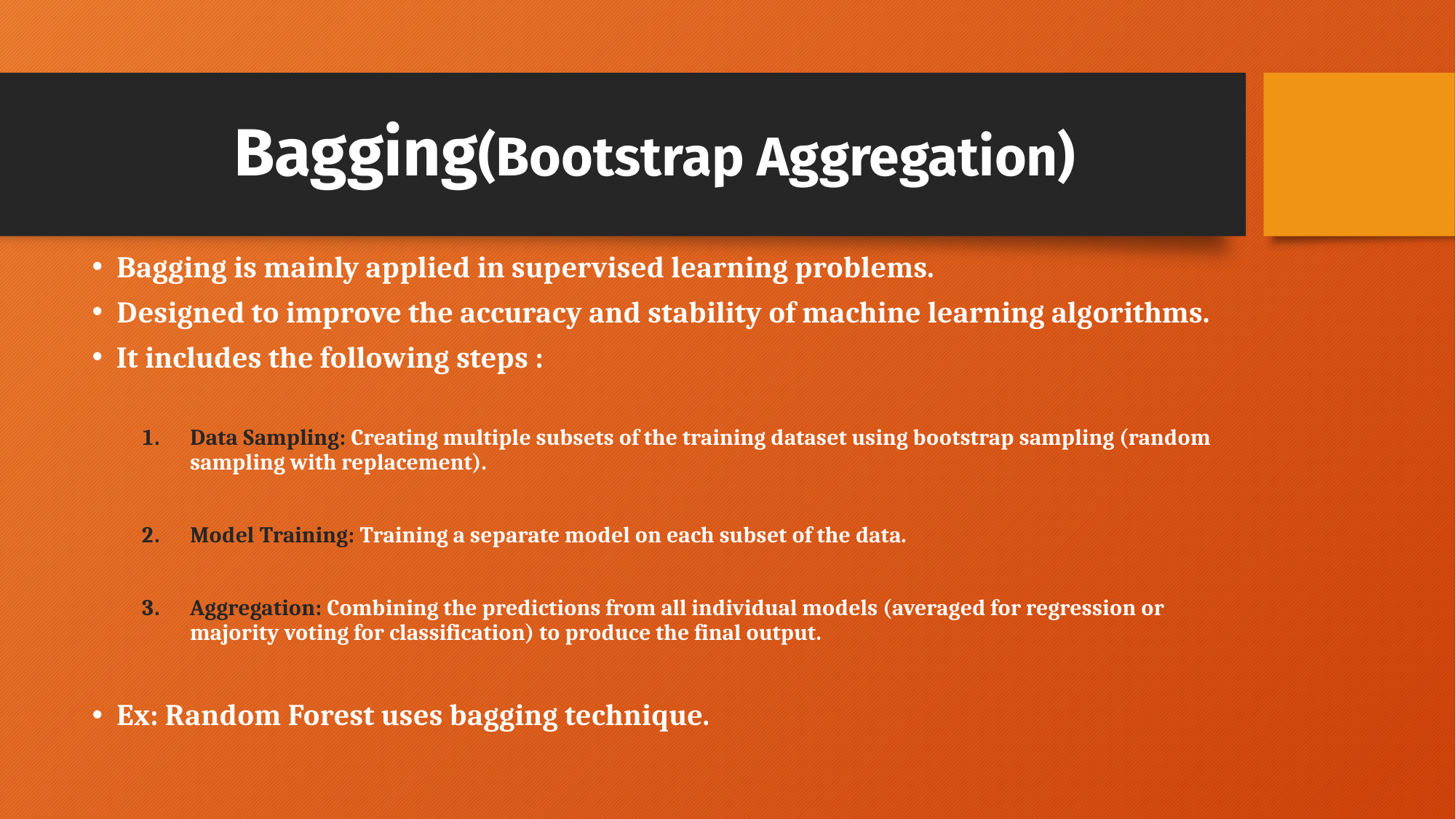

# Bagging(Bootstrap Aggregation)
Bagging is mainly applied in supervised learning problems.
Designed to improve the accuracy and stability of machine learning algorithms.
It includes the following steps :

Data Sampling: Creating multiple subsets of the training dataset using bootstrap sampling (random sampling with replacement).

Model Training: Training a separate model on each subset of the data.

Aggregation: Combining the predictions from all individual models (averaged for regression or majority voting for classification) to produce the final output.

Ex: Random Forest uses bagging technique.